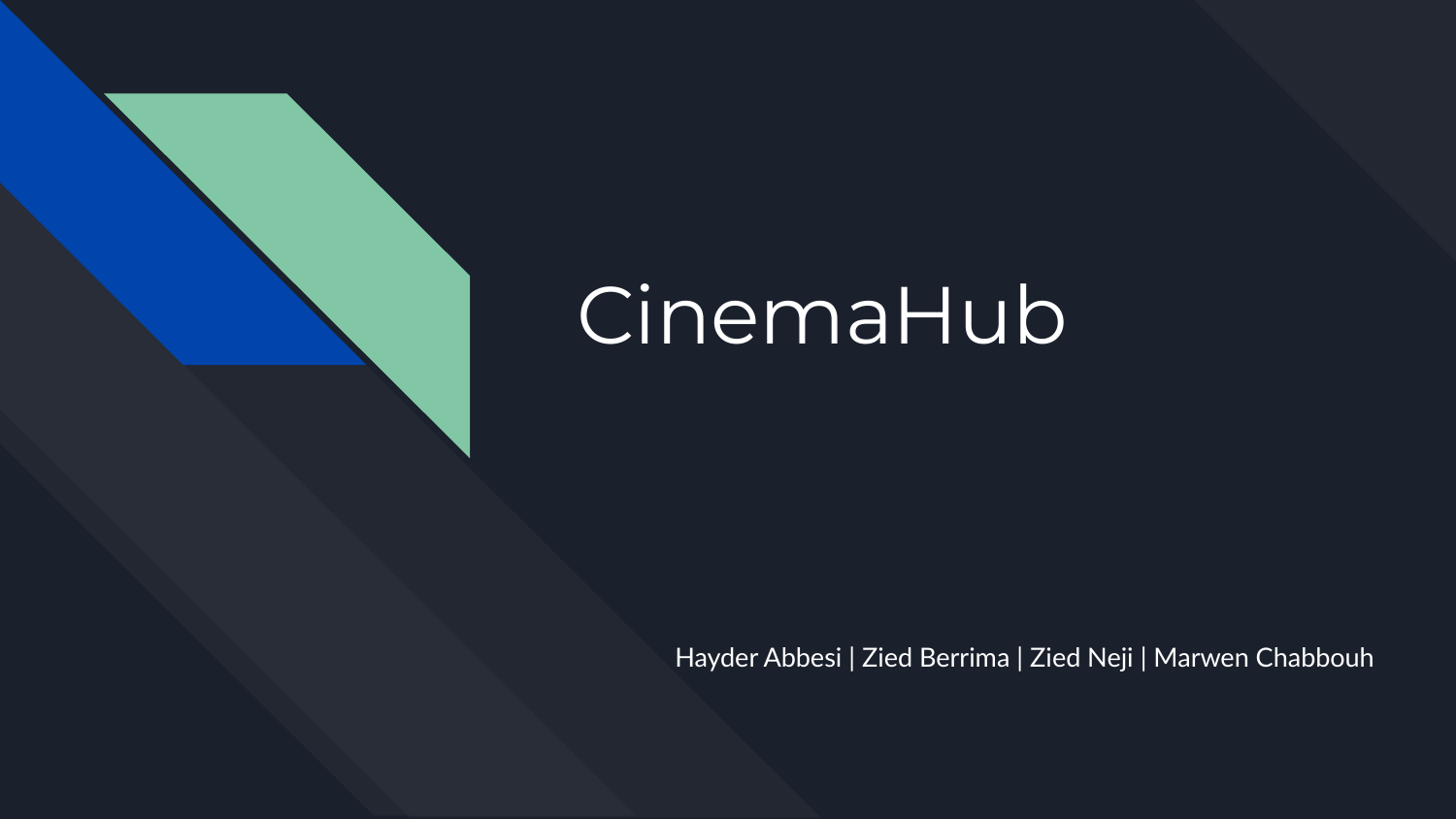

CinemaHub
Hayder Abbesi | Zied Berrima | Zied Neji | Marwen Chabbouh